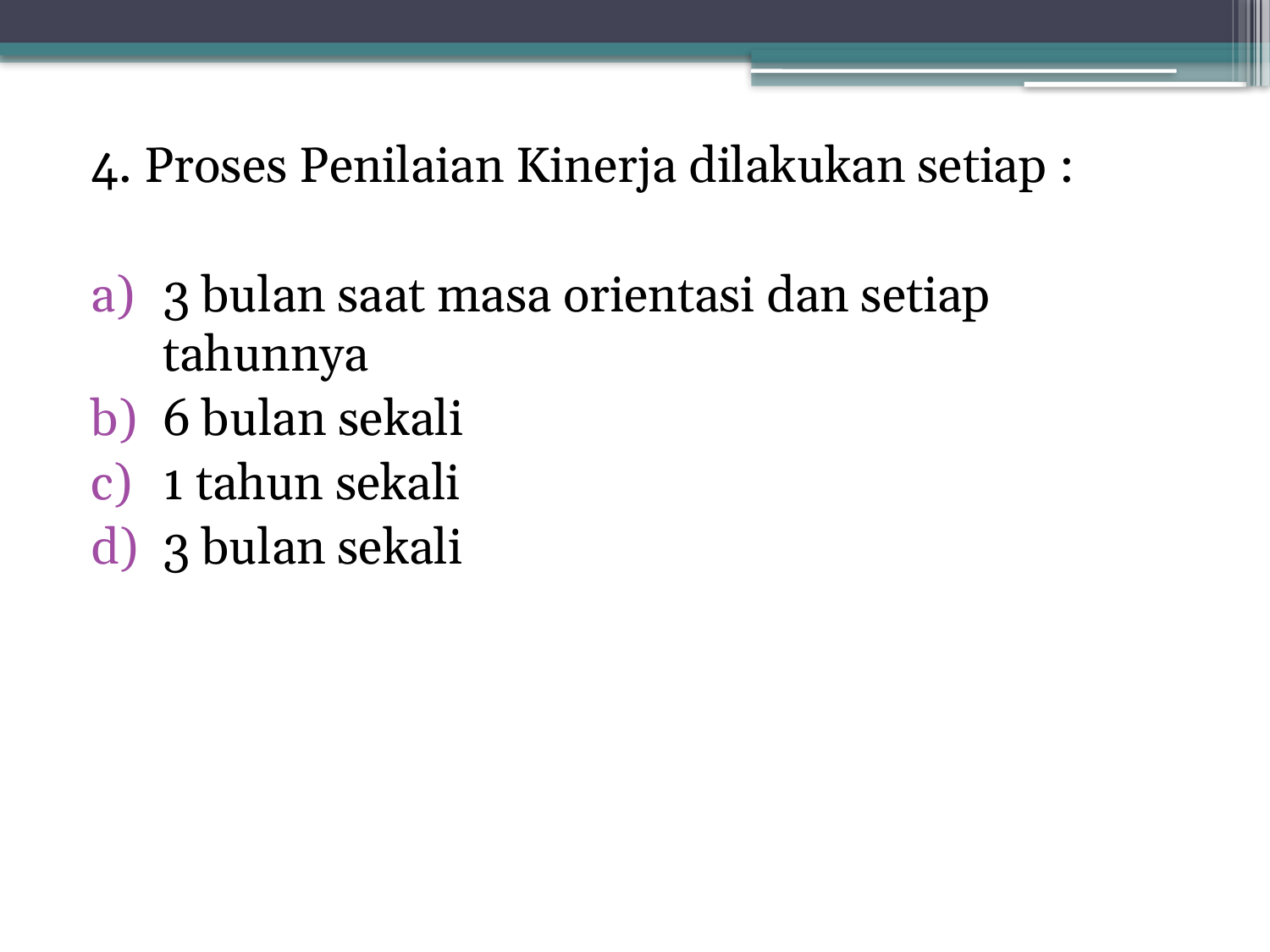

4. Proses Penilaian Kinerja dilakukan setiap :

3 bulan saat masa orientasi dan setiap tahunnya
6 bulan sekali
1 tahun sekali
3 bulan sekali